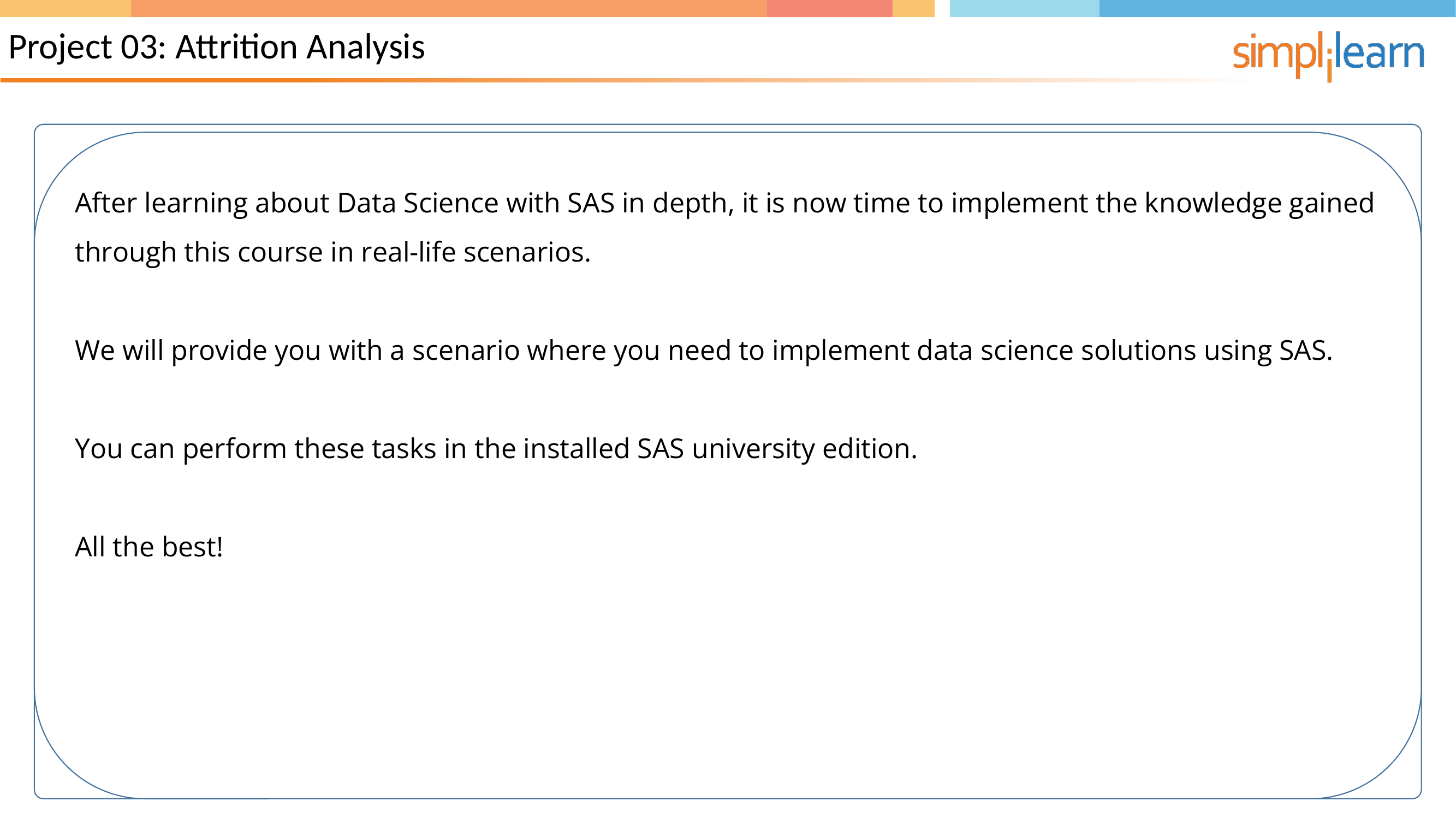

Project 03: Attrition Analysis

After learning about Data Science with SAS in depth, it is now time to implement the knowledge gained through this course in real-life scenarios.

We will provide you with a scenario where you need to implement data science solutions using SAS.

You can perform these tasks in the installed SAS university edition.

All the best!